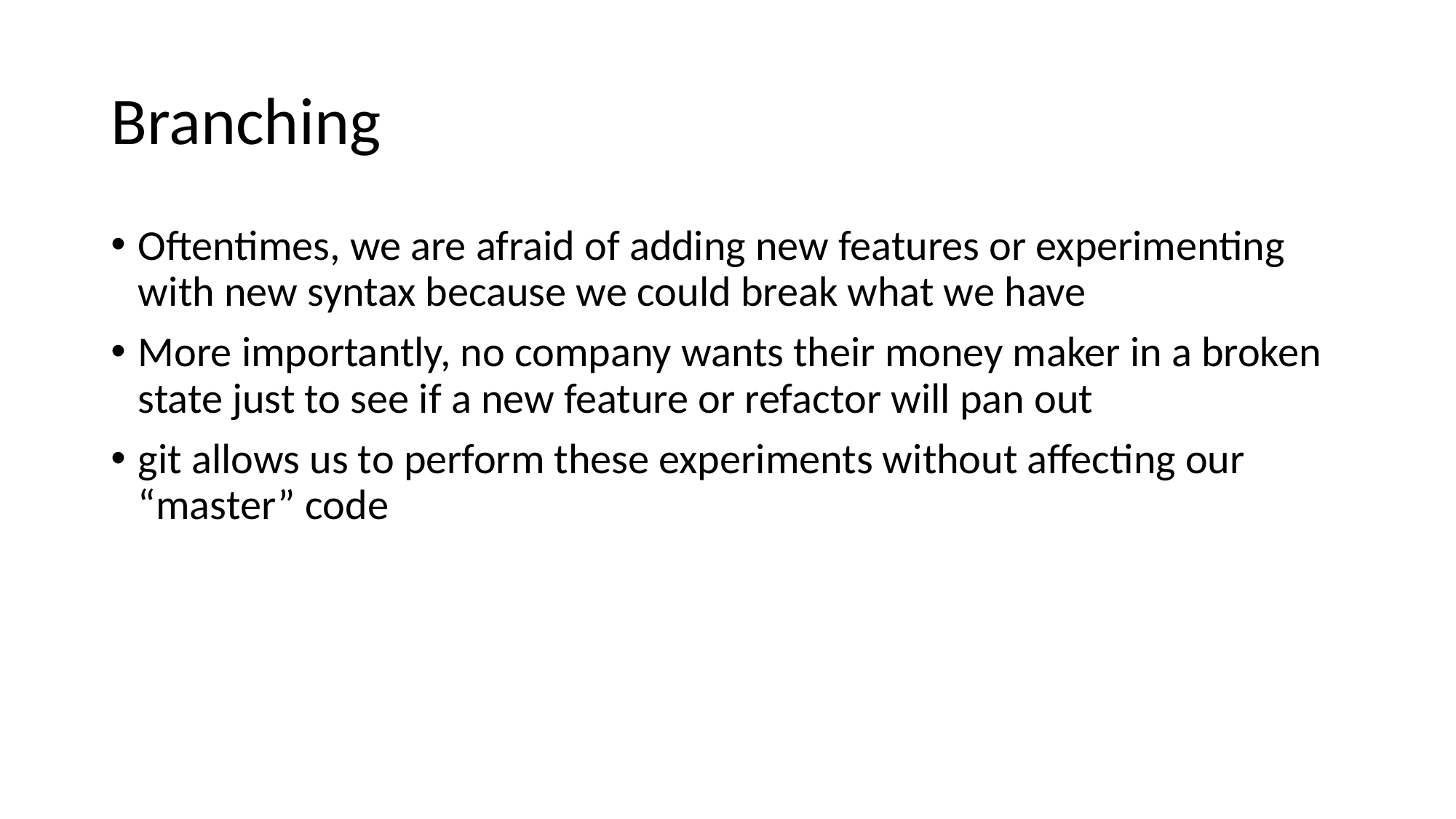

# Branching
Oftentimes, we are afraid of adding new features or experimenting with new syntax because we could break what we have
More importantly, no company wants their money maker in a broken state just to see if a new feature or refactor will pan out
git allows us to perform these experiments without affecting our “master” code